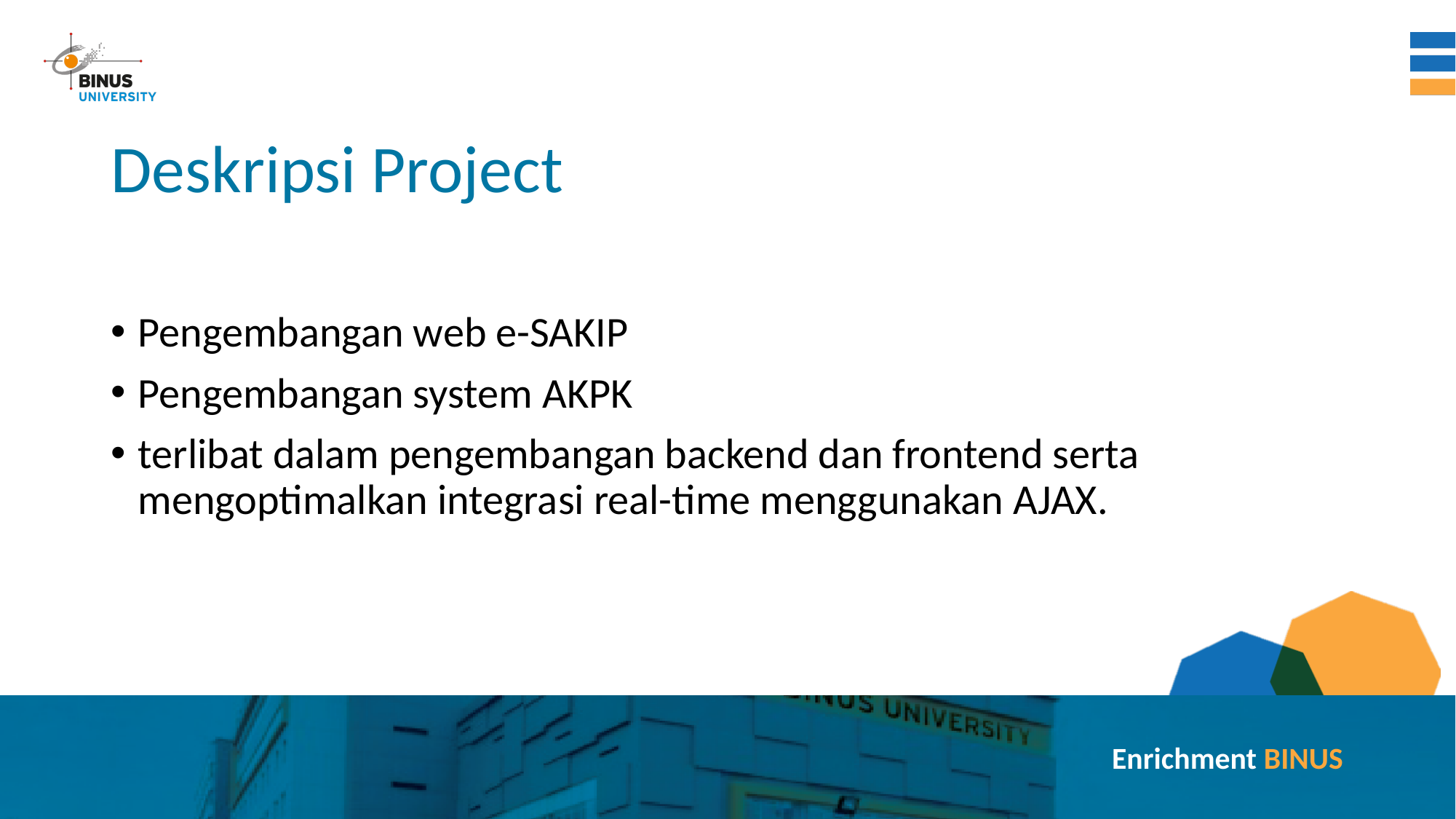

# Deskripsi Project

Pengembangan web e-SAKIP
Pengembangan system AKPK
terlibat dalam pengembangan backend dan frontend serta mengoptimalkan integrasi real-time menggunakan AJAX.